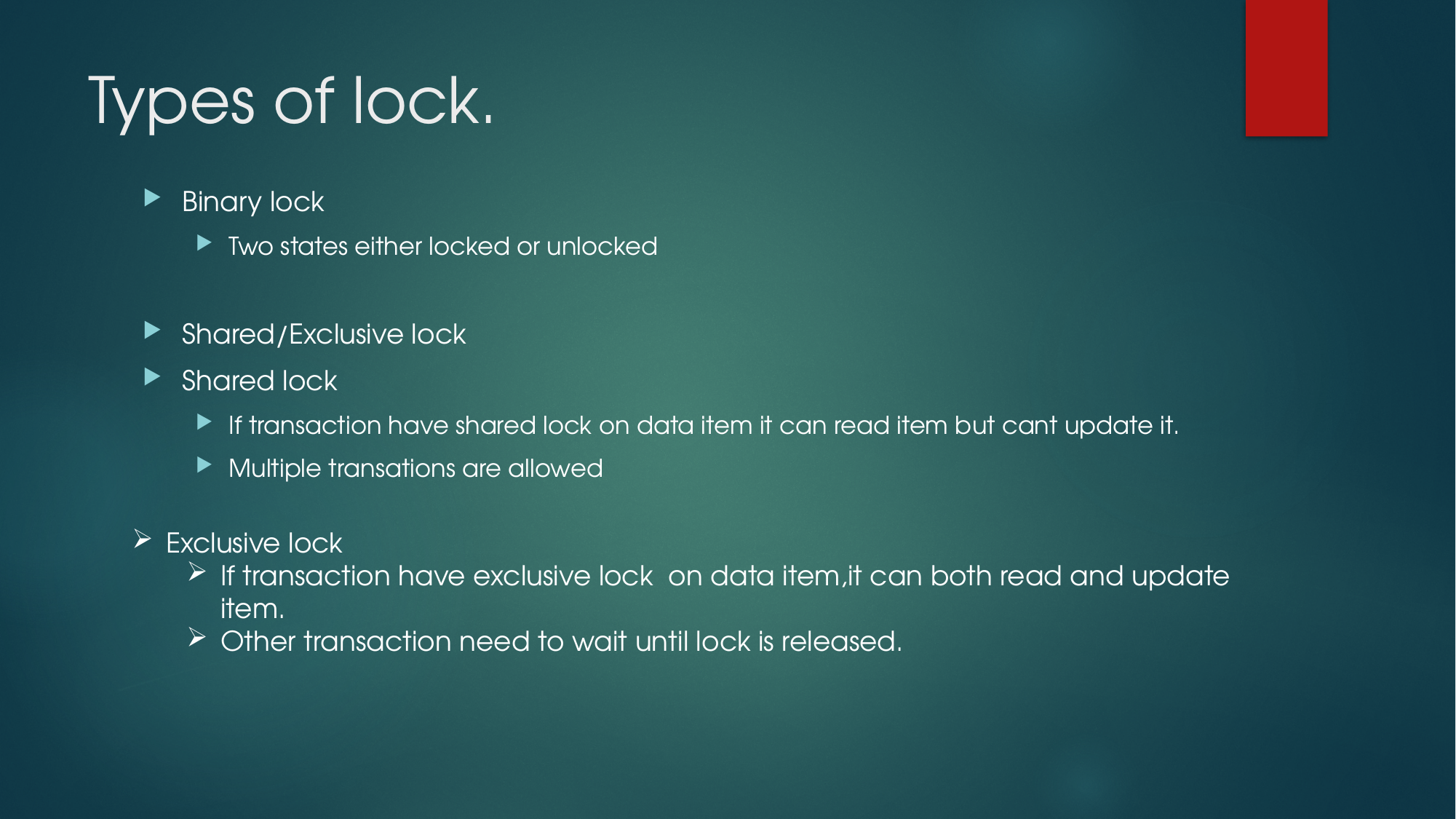

# Types of lock.
Binary lock
Two states either locked or unlocked

Shared/Exclusive lock
Shared lock
If transaction have shared lock on data item it can read item but cant update it.
Multiple transations are allowed

Exclusive lock
If transaction have exclusive lock  on data item,it can both read and update item.
Other transaction need to wait until lock is released.